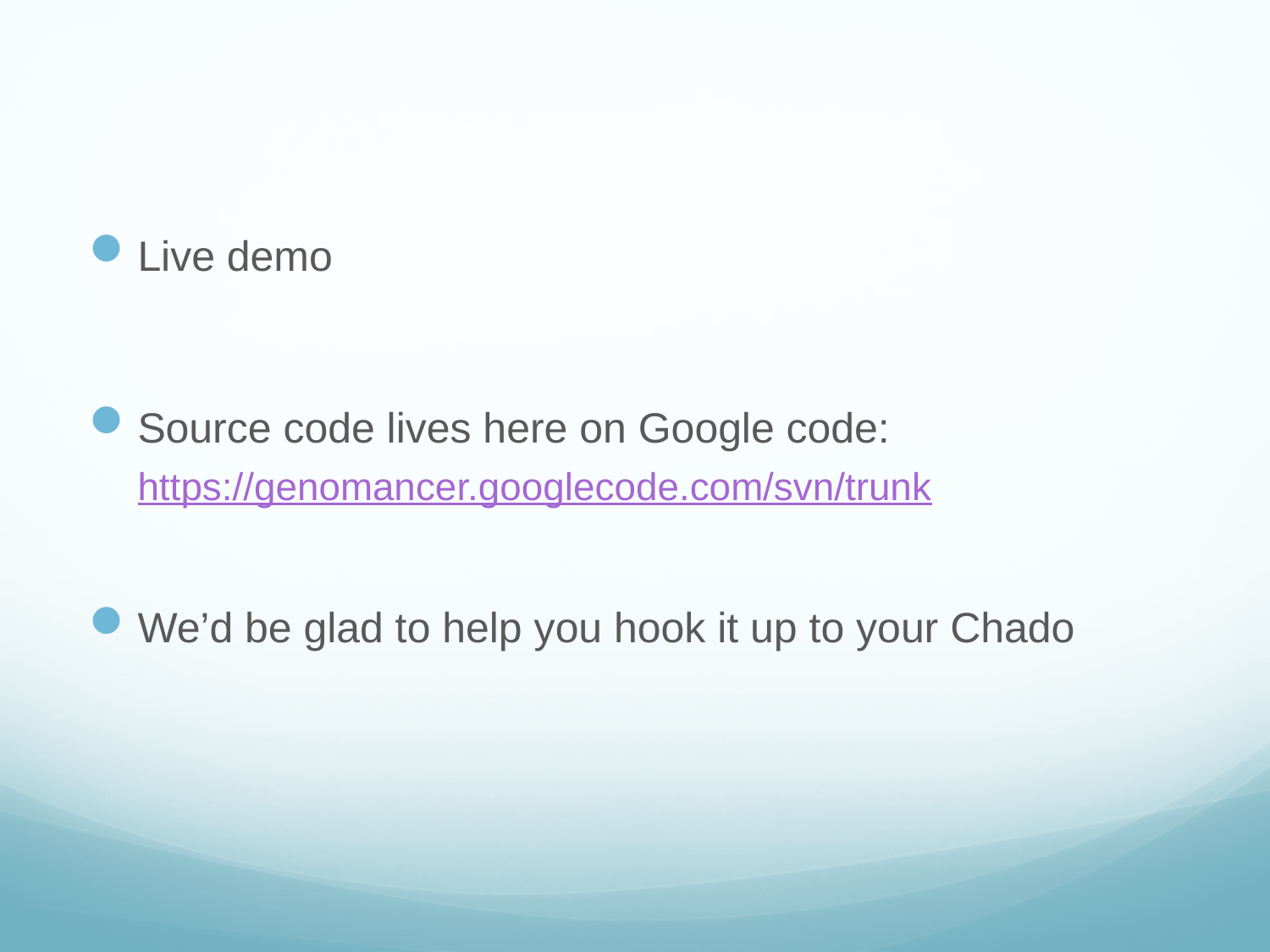

Live demo

Source code lives here on Google code:
https://genomancer.googlecode.com/svn/trunk

We’d be glad to help you hook it up to your Chado